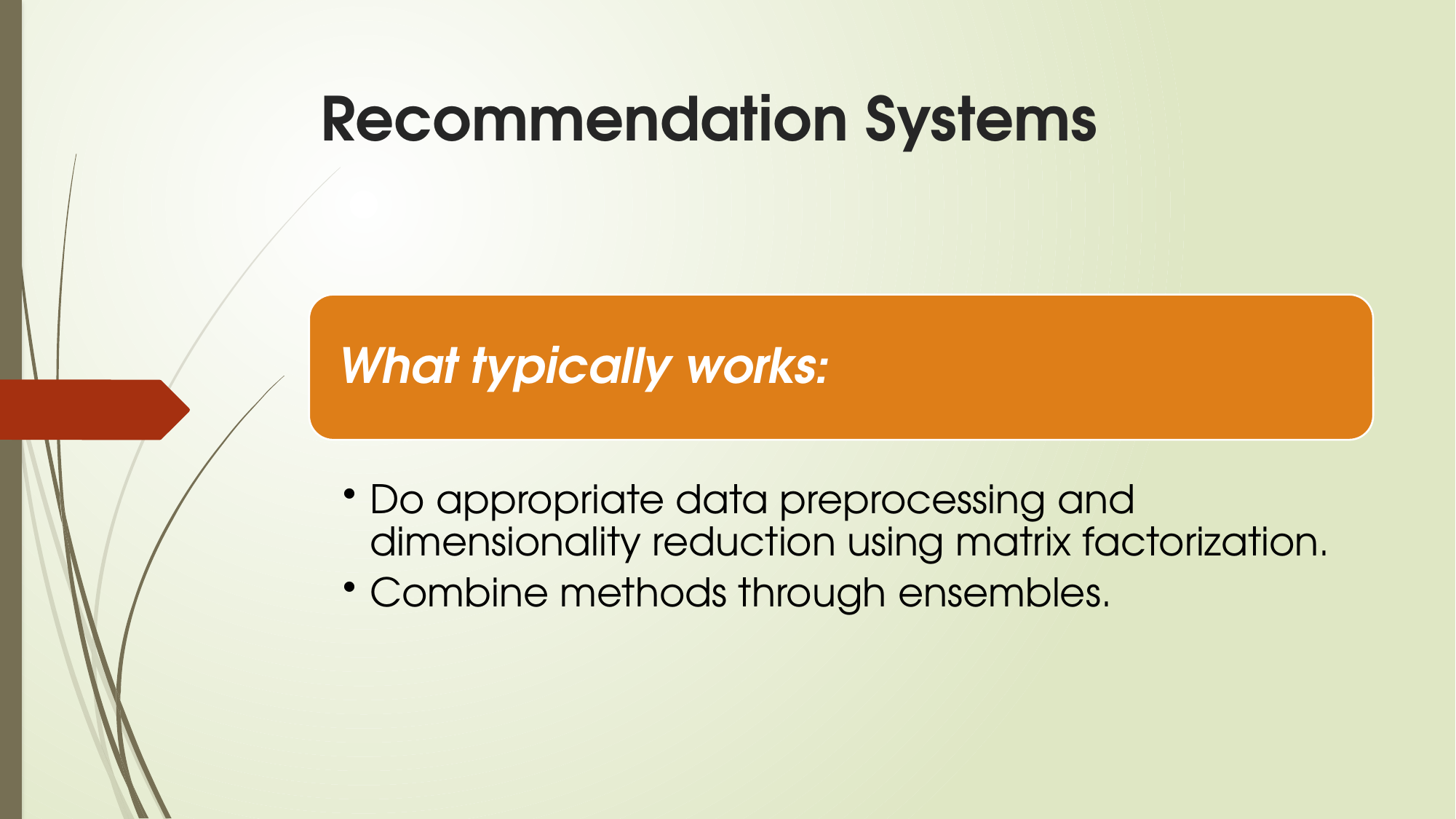

# Recommendation Systems
What typically works:
Do appropriate data preprocessing and dimensionality reduction using matrix factorization.
Combine methods through ensembles.